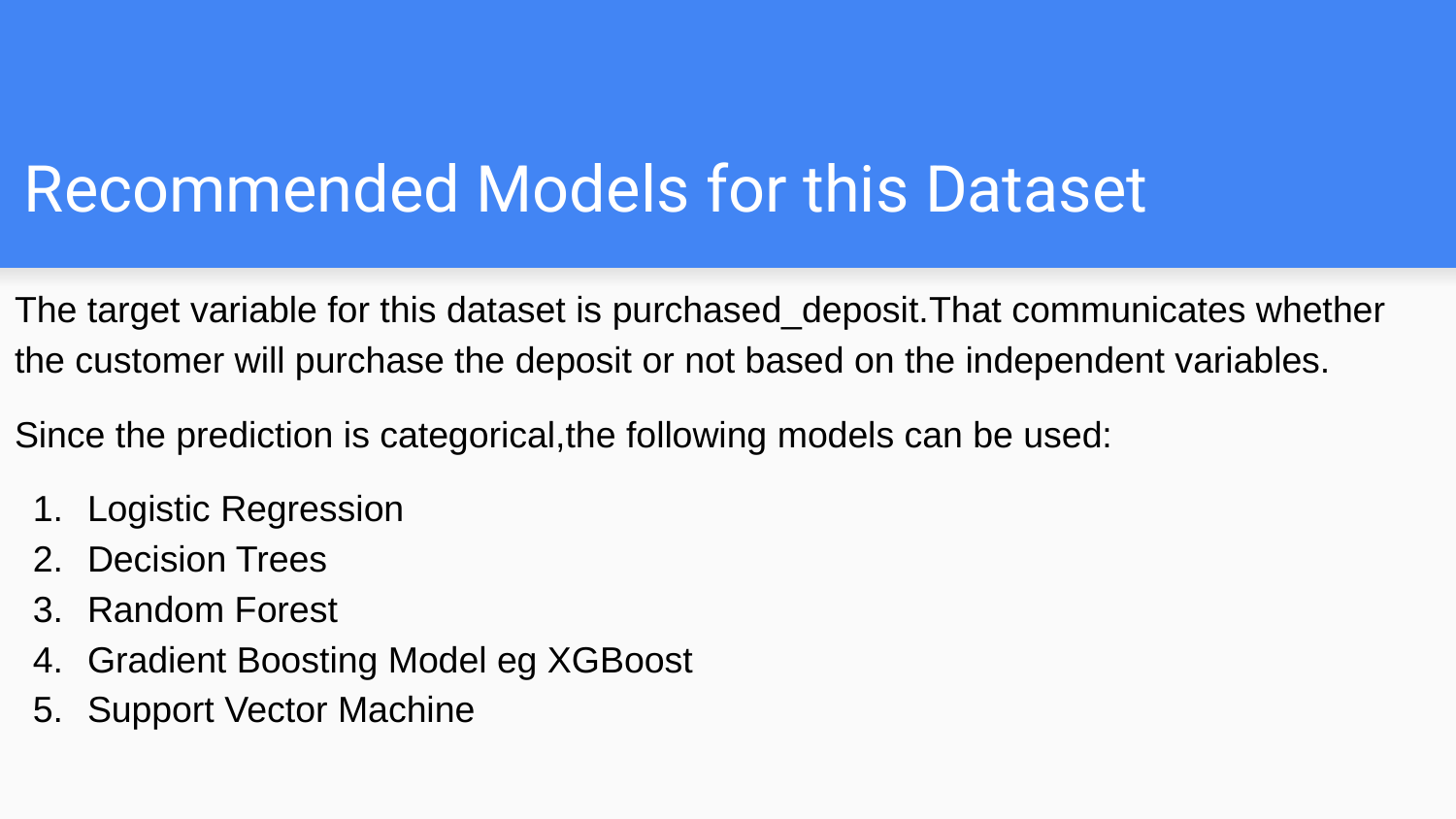

# Recommended Models for this Dataset
The target variable for this dataset is purchased_deposit.That communicates whether the customer will purchase the deposit or not based on the independent variables.
Since the prediction is categorical,the following models can be used:
Logistic Regression
Decision Trees
Random Forest
Gradient Boosting Model eg XGBoost
Support Vector Machine